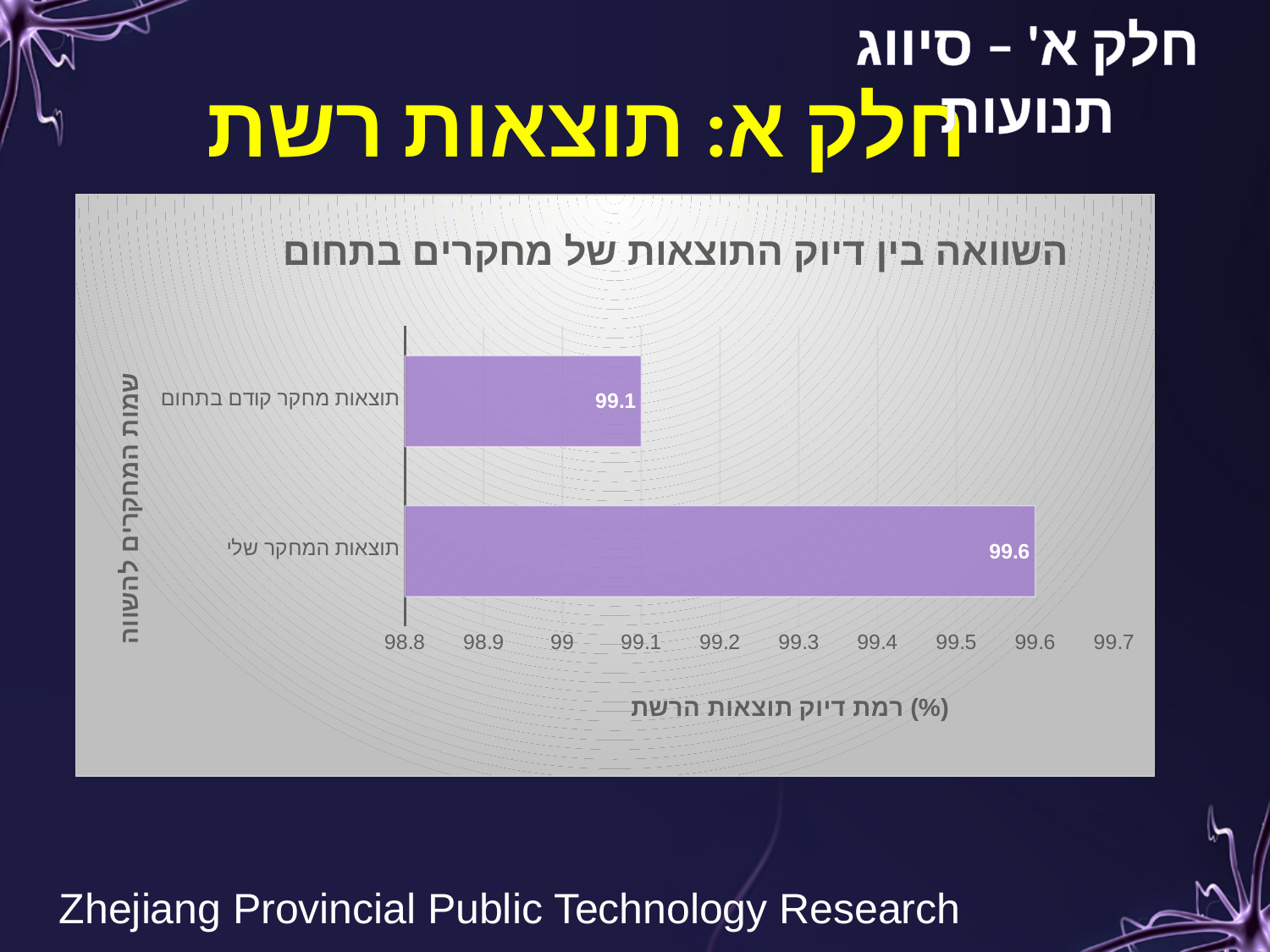

חלק א' – סיווג תנועות
חלק א: תוצאות רשת הניורונים

### Chart: השוואה בין דיוק התוצאות של מחקרים בתחום

| Category | Series 1 |
|---|---|
| תוצאות המחקר שלי | 99.6 |
| תוצאות מחקר קודם בתחום | 99.1 |
 Zhejiang Provincial Public Technology Research